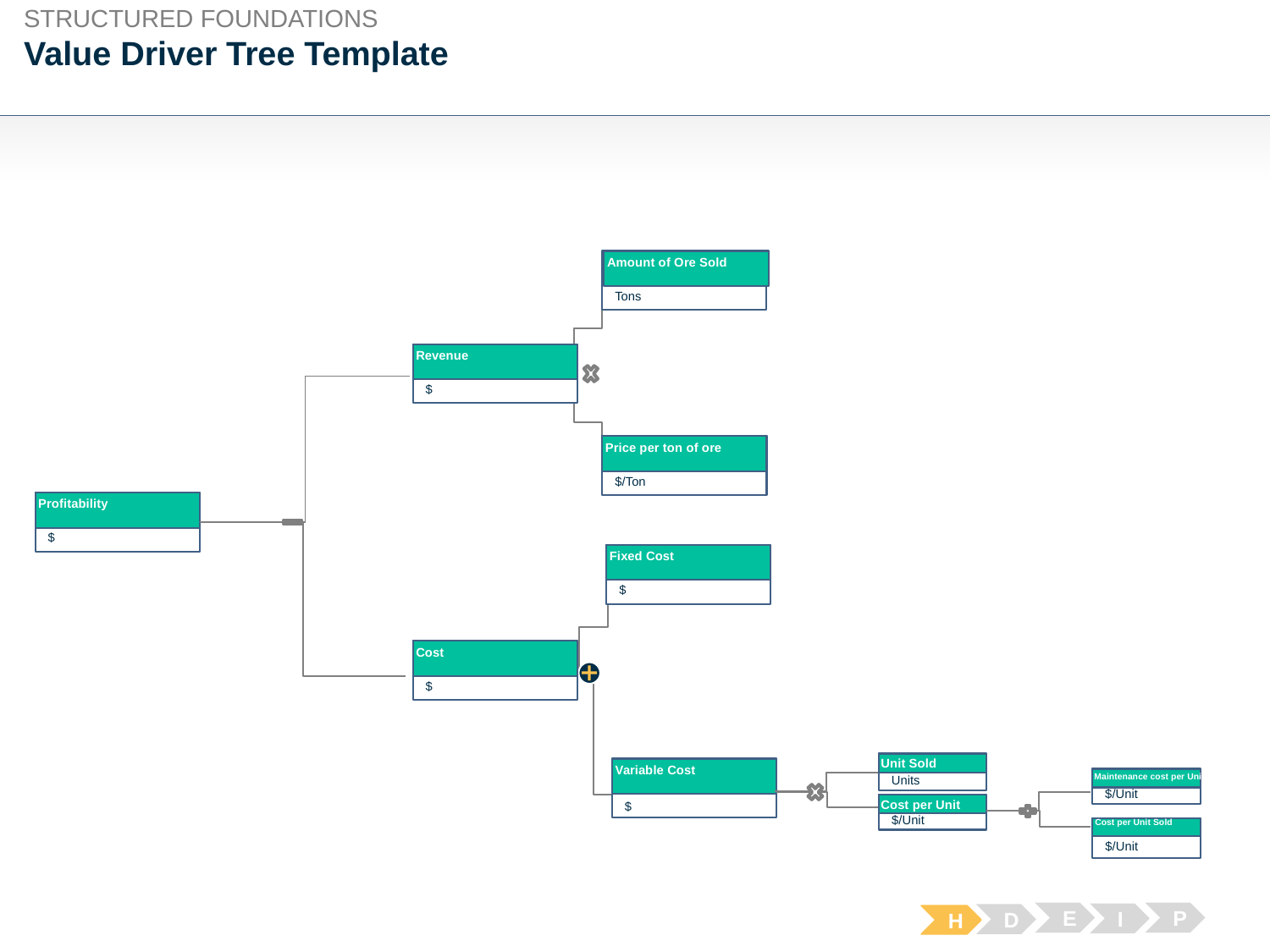

STRUCTURED FOUNDATIONS
# Value Driver Tree Template

Tons
Amount of Ore Sold
Coal based costs
($)

$

Revenue

Coal based costs
($)

$/Ton

Price per ton of ore

Coal based costs
($)
$

$

Profitability

Coal based costs
($)

$

Fixed Cost

Coal based costs
($)

$

Cost

Coal based costs
($)

Units

Unit Sold
Coal based costs
($)

$
Variable Cost

Coal based costs
($)

$/Unit

Maintenance cost per Unit
costs

$/Unit

Cost per Unit
Coal based costs
($)

Cost per Unit Sold

$/Unit

E
P
I
D
H